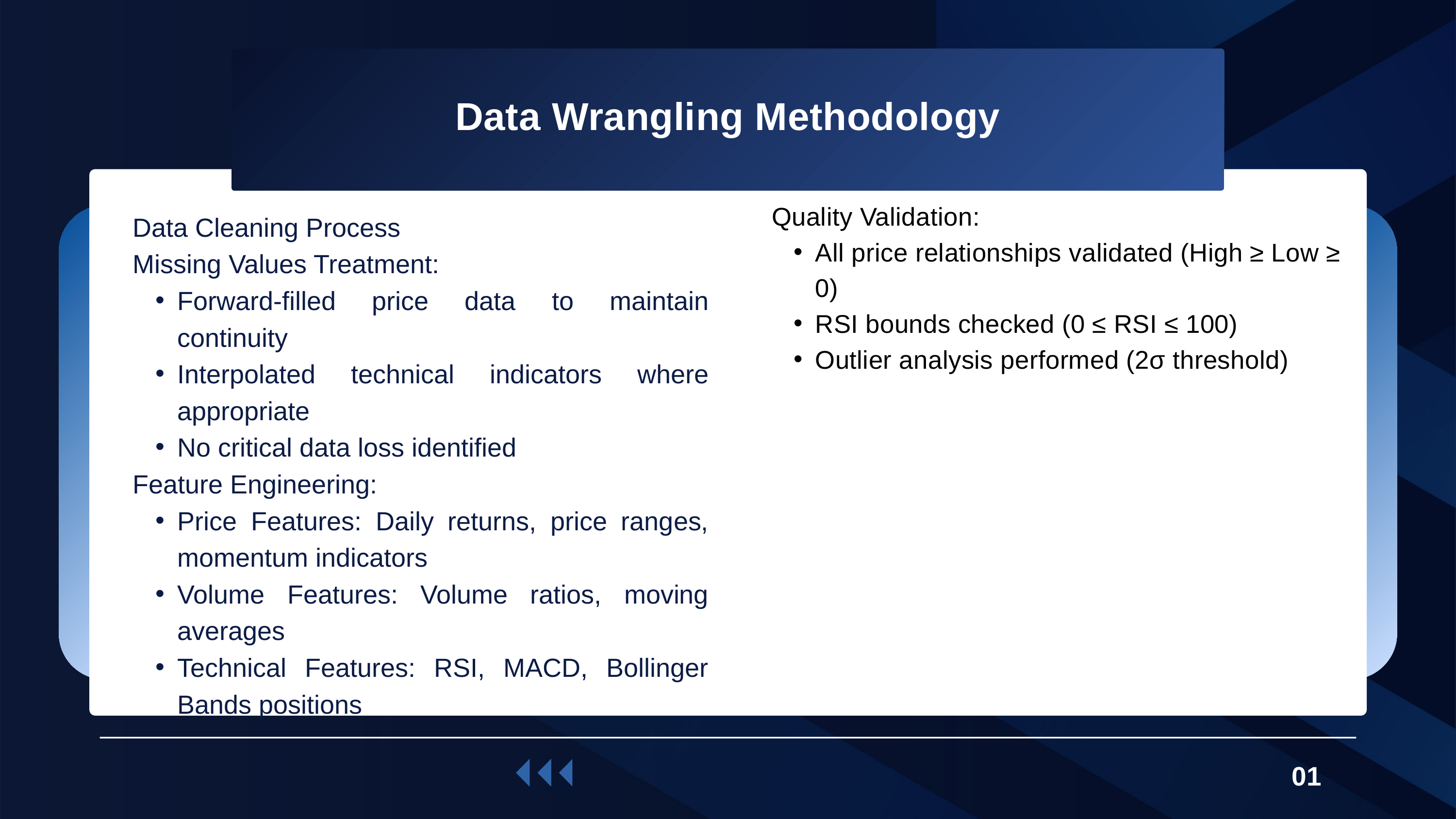

Data Wrangling Methodology

Data Cleaning Process
Missing Values Treatment:
Forward-filled price data to maintain continuity
Interpolated technical indicators where appropriate
No critical data loss identified
Feature Engineering:
Price Features: Daily returns, price ranges, momentum indicators
Volume Features: Volume ratios, moving averages
Technical Features: RSI, MACD, Bollinger Bands positions

Quality Validation:
All price relationships validated (High ≥ Low ≥ 0)
RSI bounds checked (0 ≤ RSI ≤ 100)
Outlier analysis performed (2σ threshold)

01